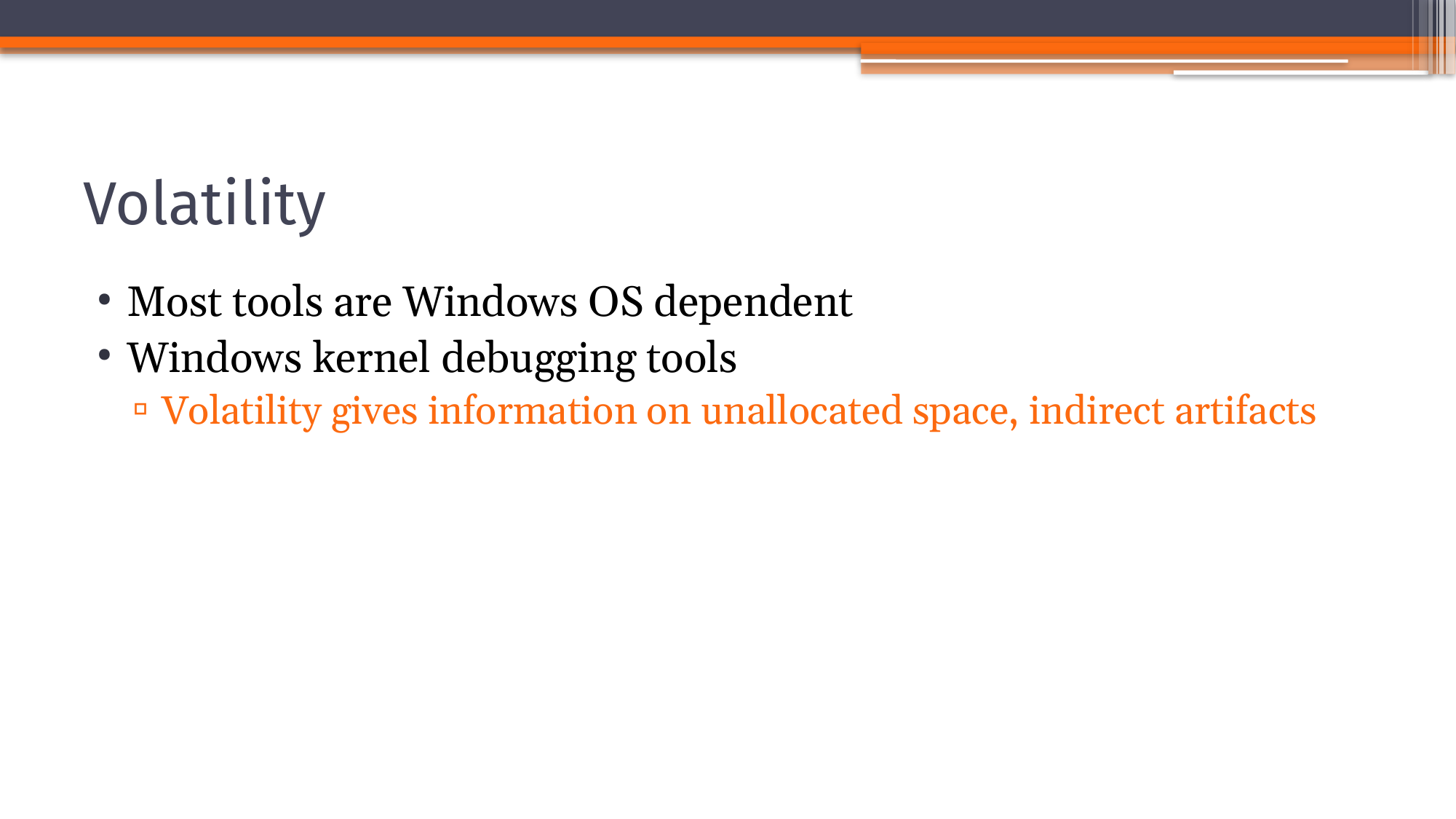

# Volatility
Most tools are Windows OS dependent
Windows kernel debugging tools
Volatility gives information on unallocated space, indirect artifacts